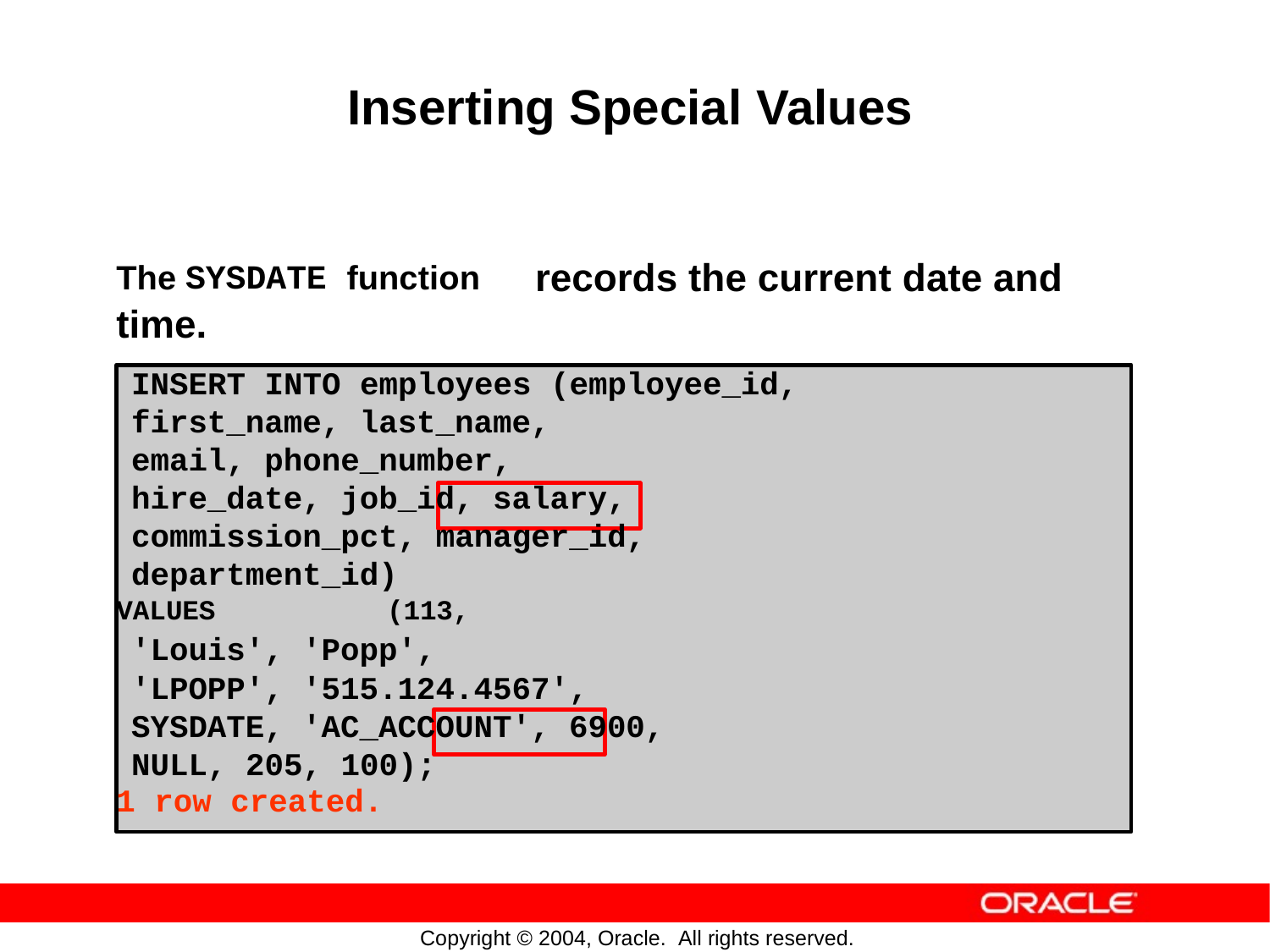

Inserting Special
Values
The SYSDATE function
time.
records
the
current
date
and

INSERT INTO employees (employee_id,
first_name, last_name,
email, phone_number,
hire_date, job_id, salary,
commission_pct, manager_id,
department_id)
VALUES          (113,
'Louis', 'Popp',
'LPOPP', '515.124.4567',
SYSDATE, 'AC_ACCOUNT', 6900,
NULL, 205, 100);
1 row created.

Copyright © 2004, Oracle.  All rights reserved.